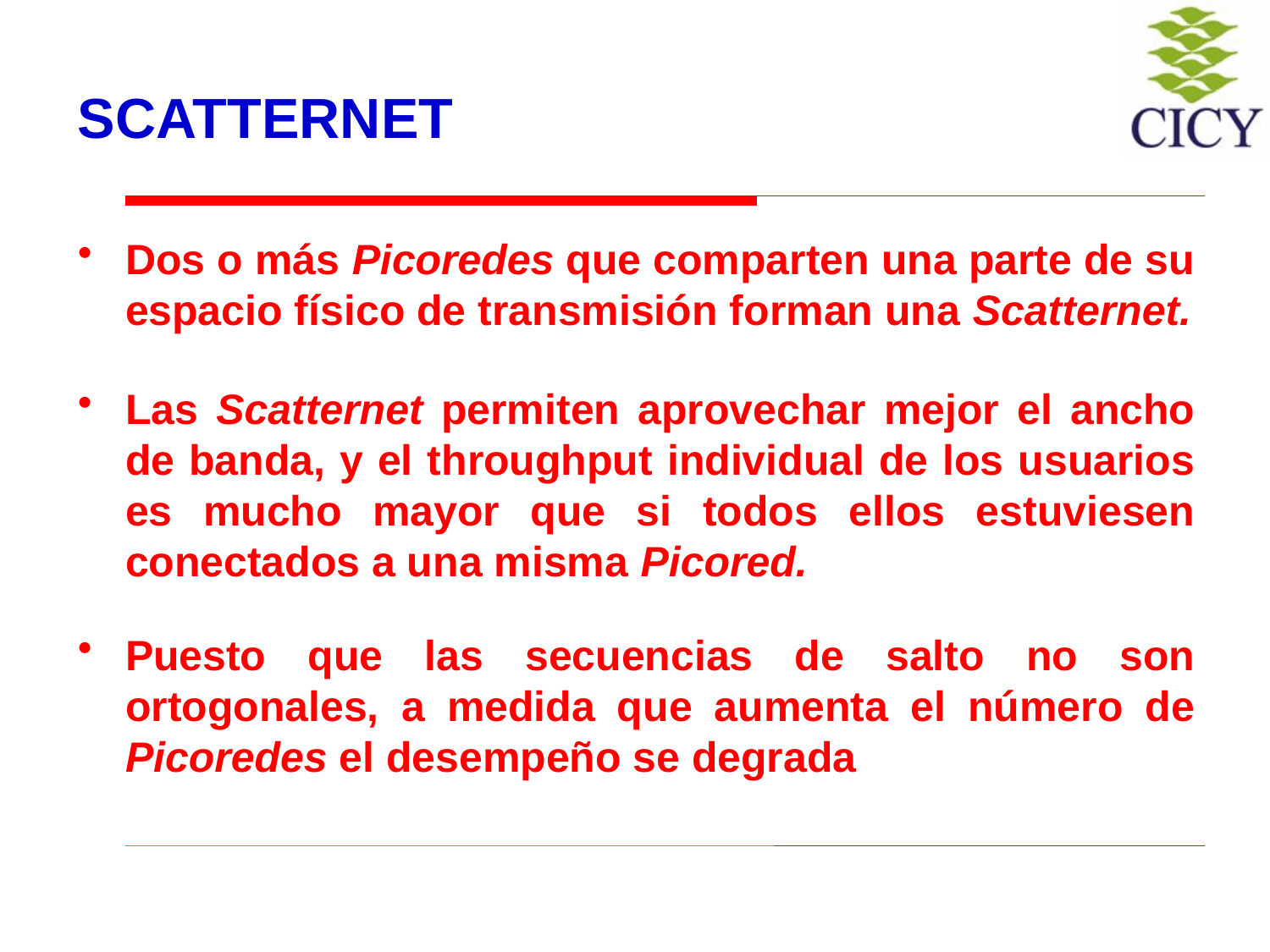

# SCATTERNET
Dos o más Picoredes que comparten una parte de su espacio físico de transmisión forman una Scatternet.

Las Scatternet permiten aprovechar mejor el ancho de banda, y el throughput individual de los usuarios es mucho mayor que si todos ellos estuviesen conectados a una misma Picored.

Puesto que las secuencias de salto no son ortogonales, a medida que aumenta el número de Picoredes el desempeño se degrada